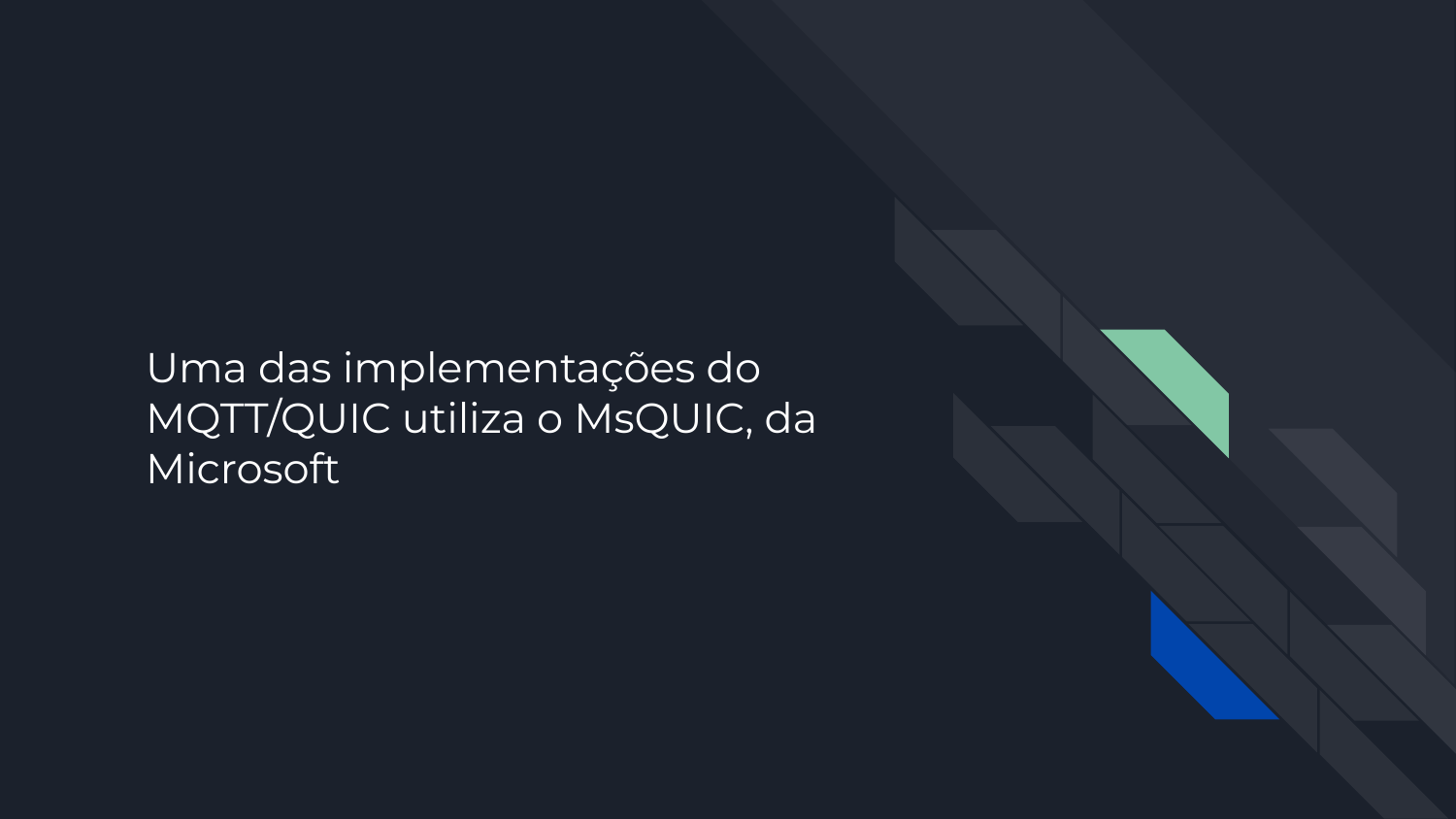

# Uma das implementações do MQTT/QUIC utiliza o MsQUIC, da Microsoft